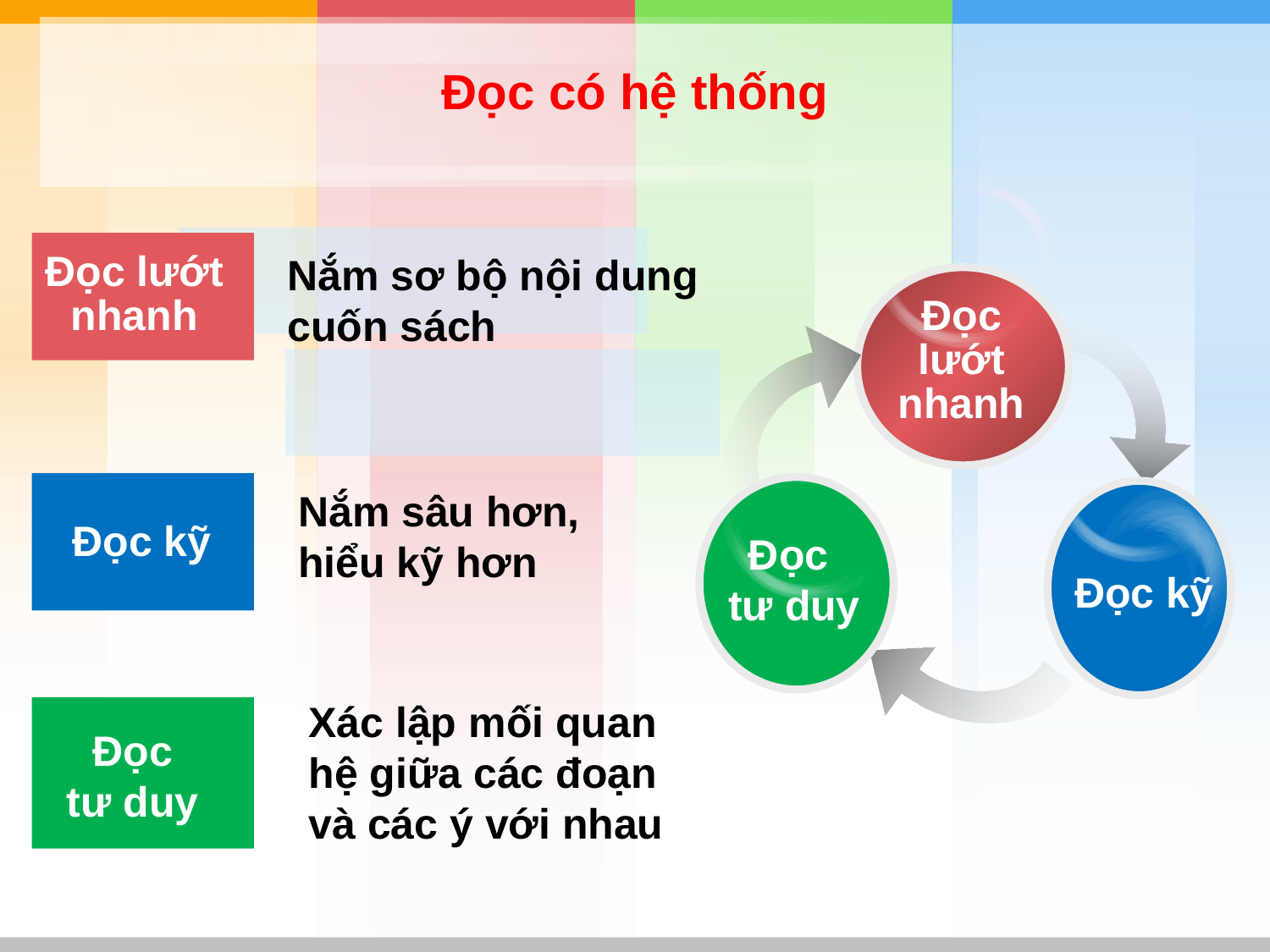

# Đọc có hệ thống

Nắm sơ bộ nội dung cuốn sách
Đọc lướt nhanh

Đọc lướt nhanh

Nắm sâu hơn, hiểu kỹ hơn

Đọc kỹ

Đọc
tư duy

Đọc kỹ
Xác lập mối quan hệ giữa các đoạn và các ý với nhau

Đọc
tư duy